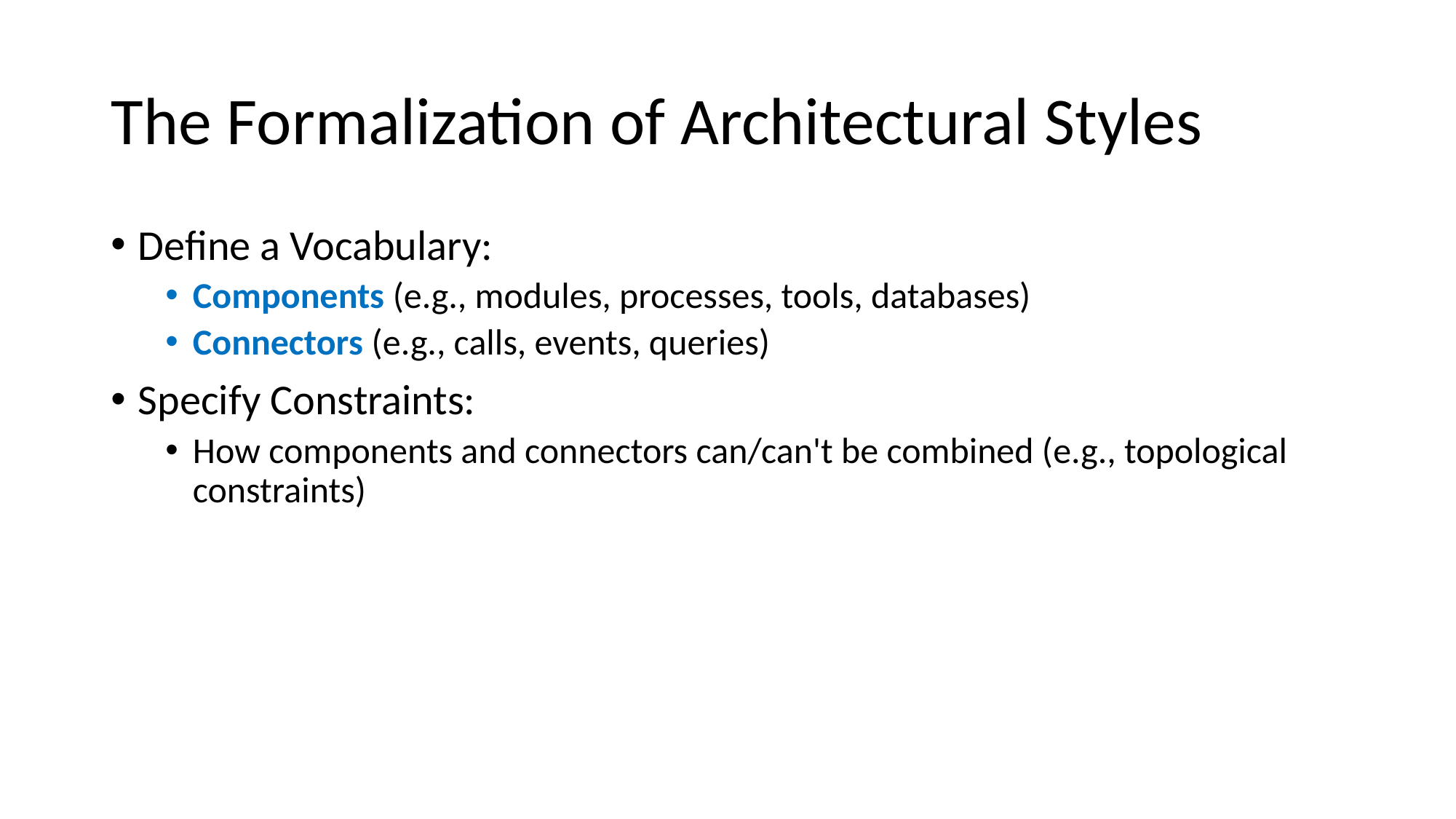

# The Formalization of Architectural Styles
Define a Vocabulary:
Components (e.g., modules, processes, tools, databases)
Connectors (e.g., calls, events, queries)
Specify Constraints:
How components and connectors can/can't be combined (e.g., topological constraints)